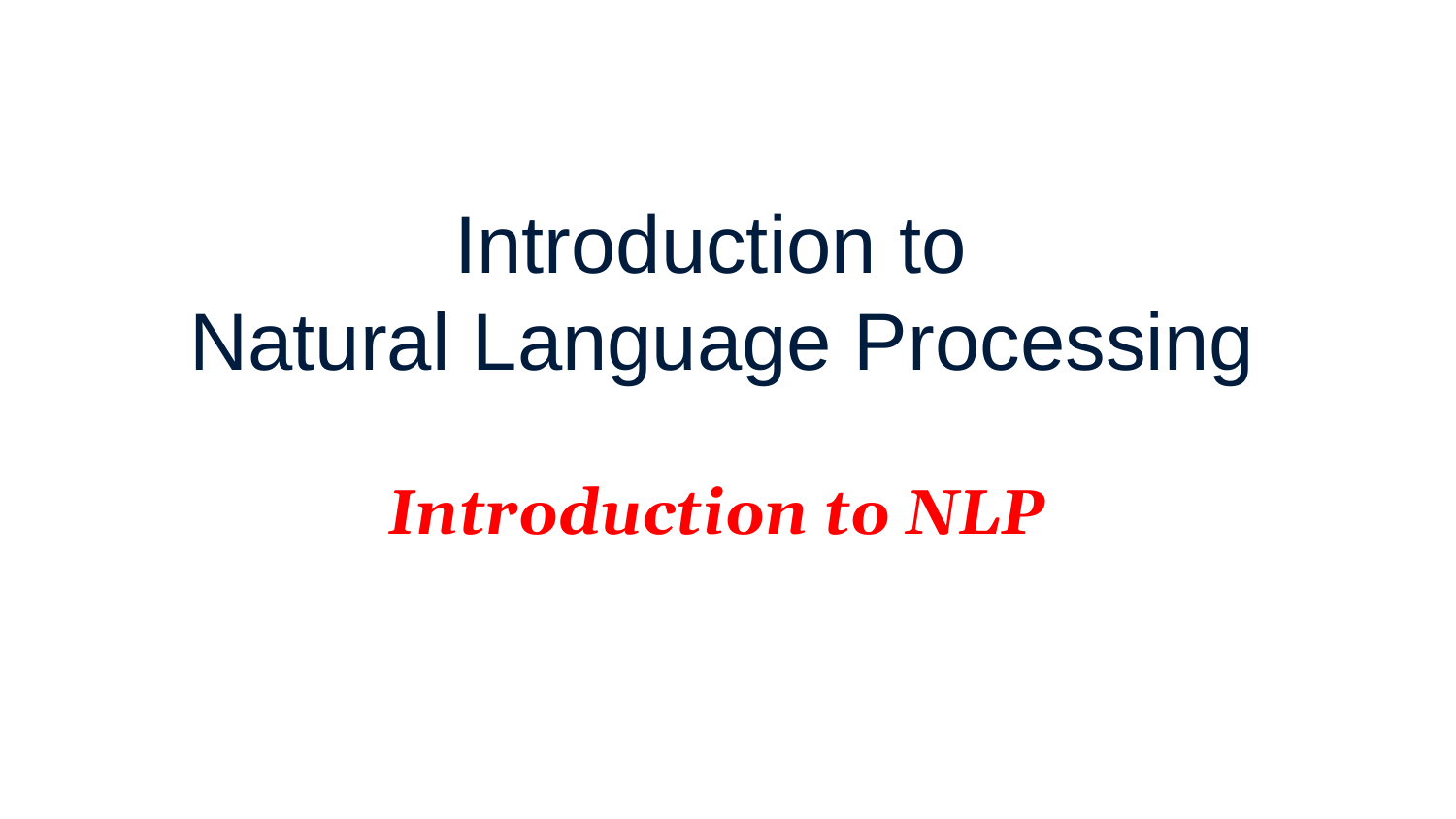

# Introduction to Natural Language Processing
Introduction to NLP